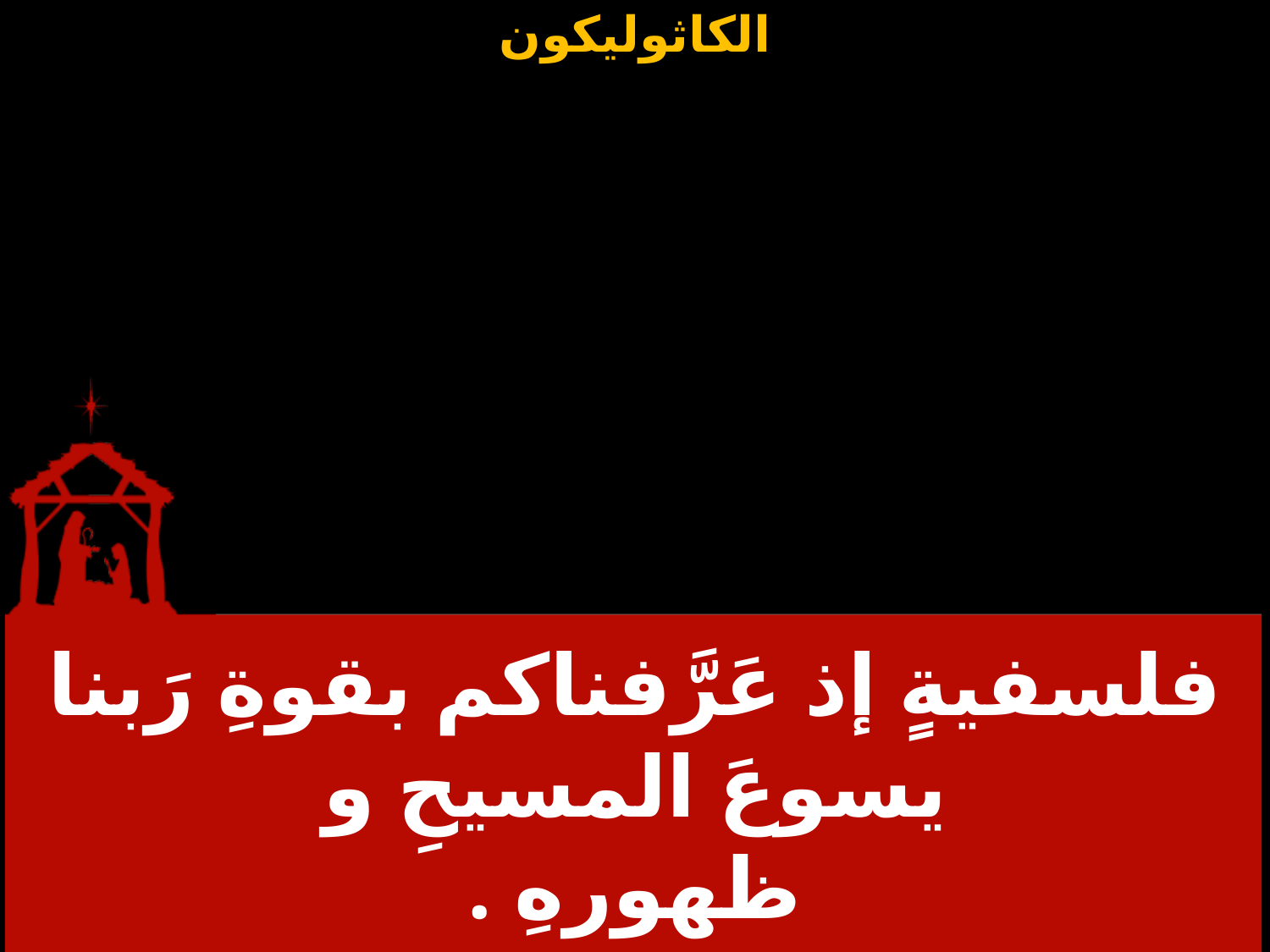

فلسفيةٍ إذ عَرَّفناكم بقوةِ رَبنا يسوعَ المسيحِ و
ظهورهِ .